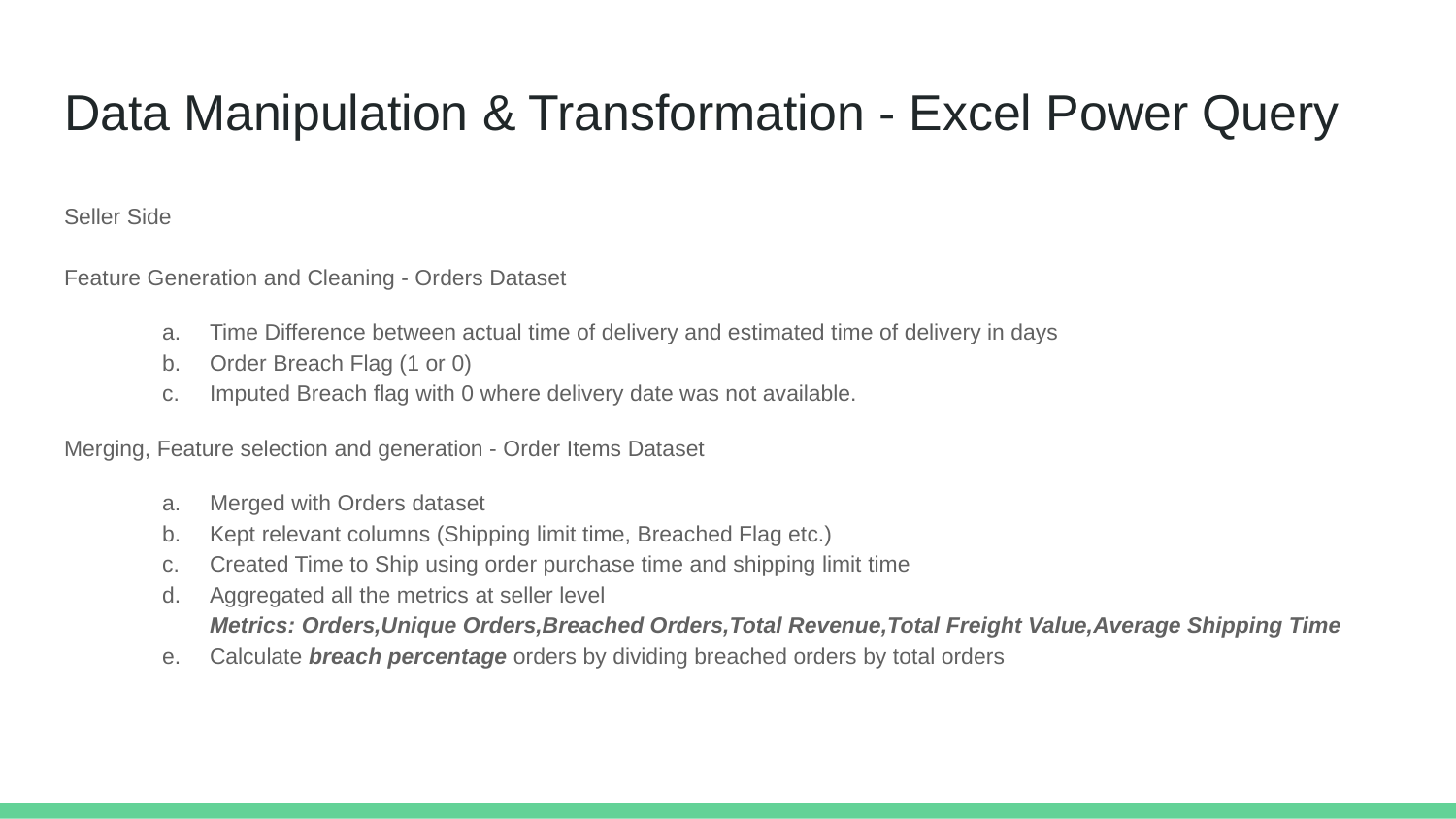

# Data Manipulation & Transformation - Excel Power Query
Seller Side
Feature Generation and Cleaning - Orders Dataset
Time Difference between actual time of delivery and estimated time of delivery in days
Order Breach Flag (1 or 0)
Imputed Breach flag with 0 where delivery date was not available.
Merging, Feature selection and generation - Order Items Dataset
Merged with Orders dataset
Kept relevant columns (Shipping limit time, Breached Flag etc.)
Created Time to Ship using order purchase time and shipping limit time
Aggregated all the metrics at seller level
Metrics: Orders,Unique Orders,Breached Orders,Total Revenue,Total Freight Value,Average Shipping Time
Calculate breach percentage orders by dividing breached orders by total orders